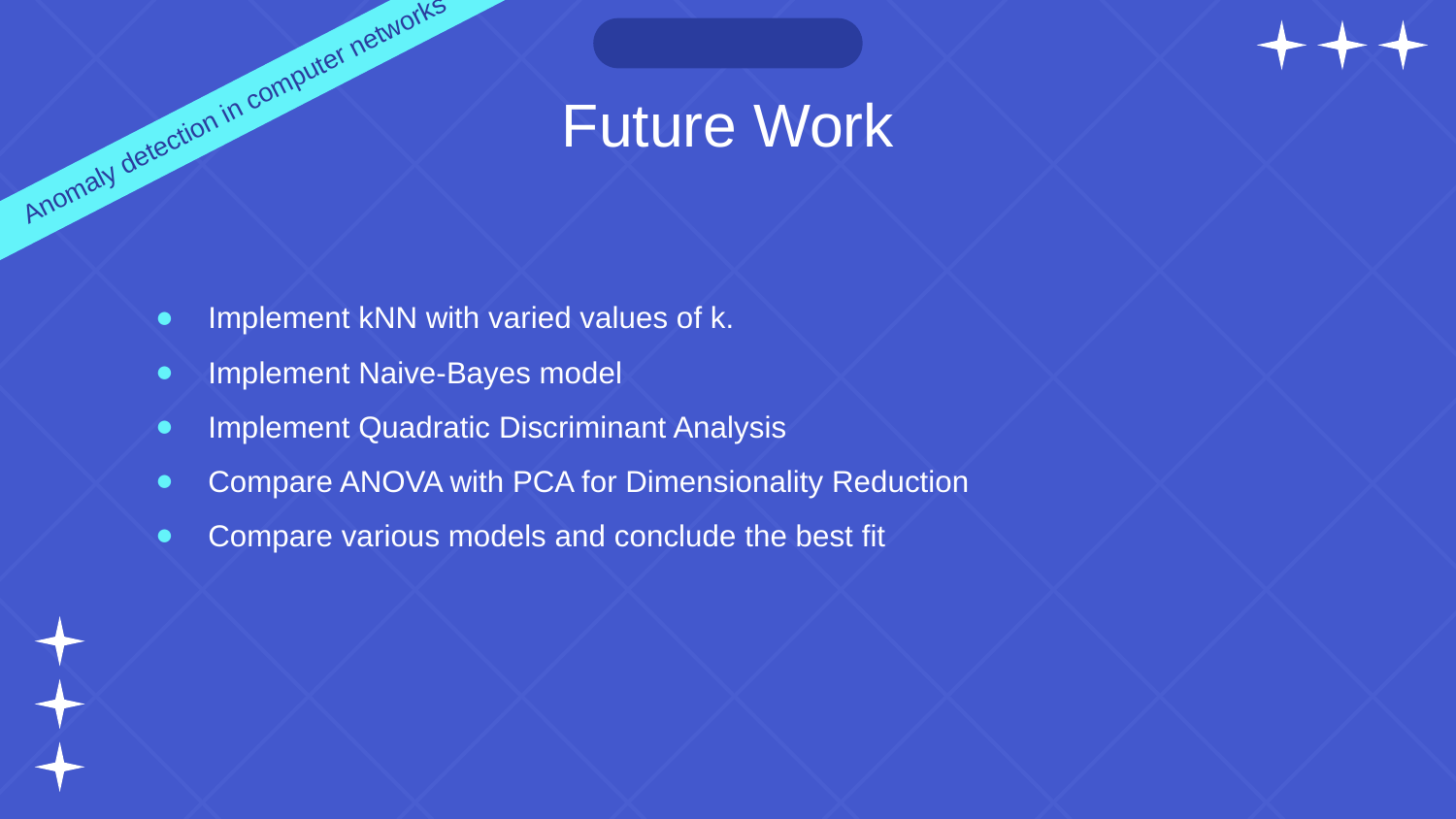

Anomaly detection in computer networks

# Future Work
Implement kNN with varied values of k.
Implement Naive-Bayes model
Implement Quadratic Discriminant Analysis
Compare ANOVA with PCA for Dimensionality Reduction
Compare various models and conclude the best fit